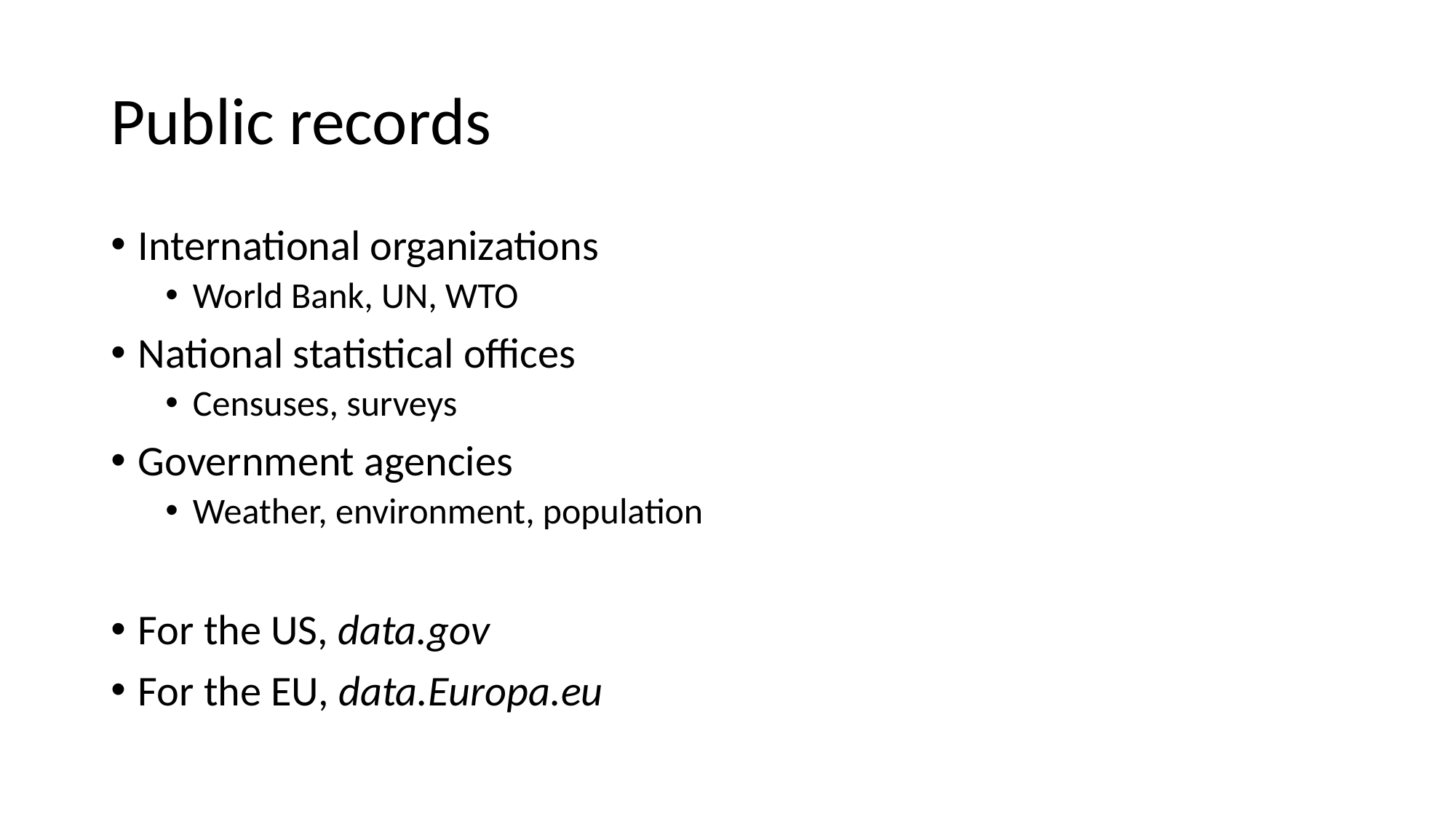

# Public records
International organizations
World Bank, UN, WTO
National statistical offices
Censuses, surveys
Government agencies
Weather, environment, population

For the US, data.gov
For the EU, data.Europa.eu